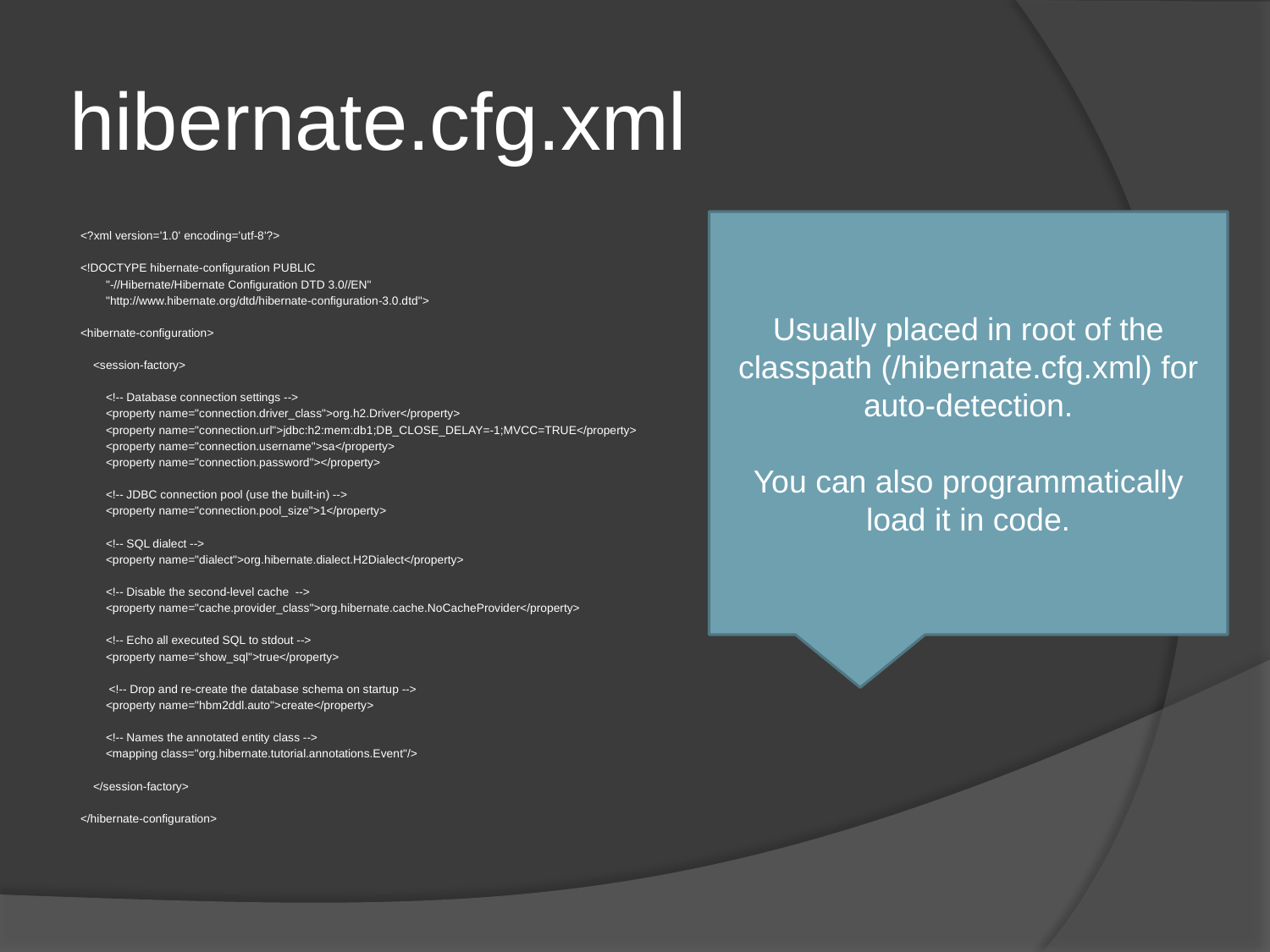

# hibernate.cfg.xml
Usually placed in root of the classpath (/hibernate.cfg.xml) for auto-detection.

You can also programmatically load it in code.
<?xml version='1.0' encoding='utf-8'?>

<!DOCTYPE hibernate-configuration PUBLIC
        "-//Hibernate/Hibernate Configuration DTD 3.0//EN"
        "http://www.hibernate.org/dtd/hibernate-configuration-3.0.dtd">

<hibernate-configuration>

    <session-factory>

        <!-- Database connection settings -->
        <property name="connection.driver_class">org.h2.Driver</property>
        <property name="connection.url">jdbc:h2:mem:db1;DB_CLOSE_DELAY=-1;MVCC=TRUE</property>
        <property name="connection.username">sa</property>
        <property name="connection.password"></property>

        <!-- JDBC connection pool (use the built-in) -->
        <property name="connection.pool_size">1</property>

        <!-- SQL dialect -->
        <property name="dialect">org.hibernate.dialect.H2Dialect</property>

        <!-- Disable the second-level cache  -->
        <property name="cache.provider_class">org.hibernate.cache.NoCacheProvider</property>

        <!-- Echo all executed SQL to stdout -->
        <property name="show_sql">true</property>

         <!-- Drop and re-create the database schema on startup -->
        <property name="hbm2ddl.auto">create</property>

        <!-- Names the annotated entity class -->
        <mapping class="org.hibernate.tutorial.annotations.Event"/>

    </session-factory>

</hibernate-configuration>